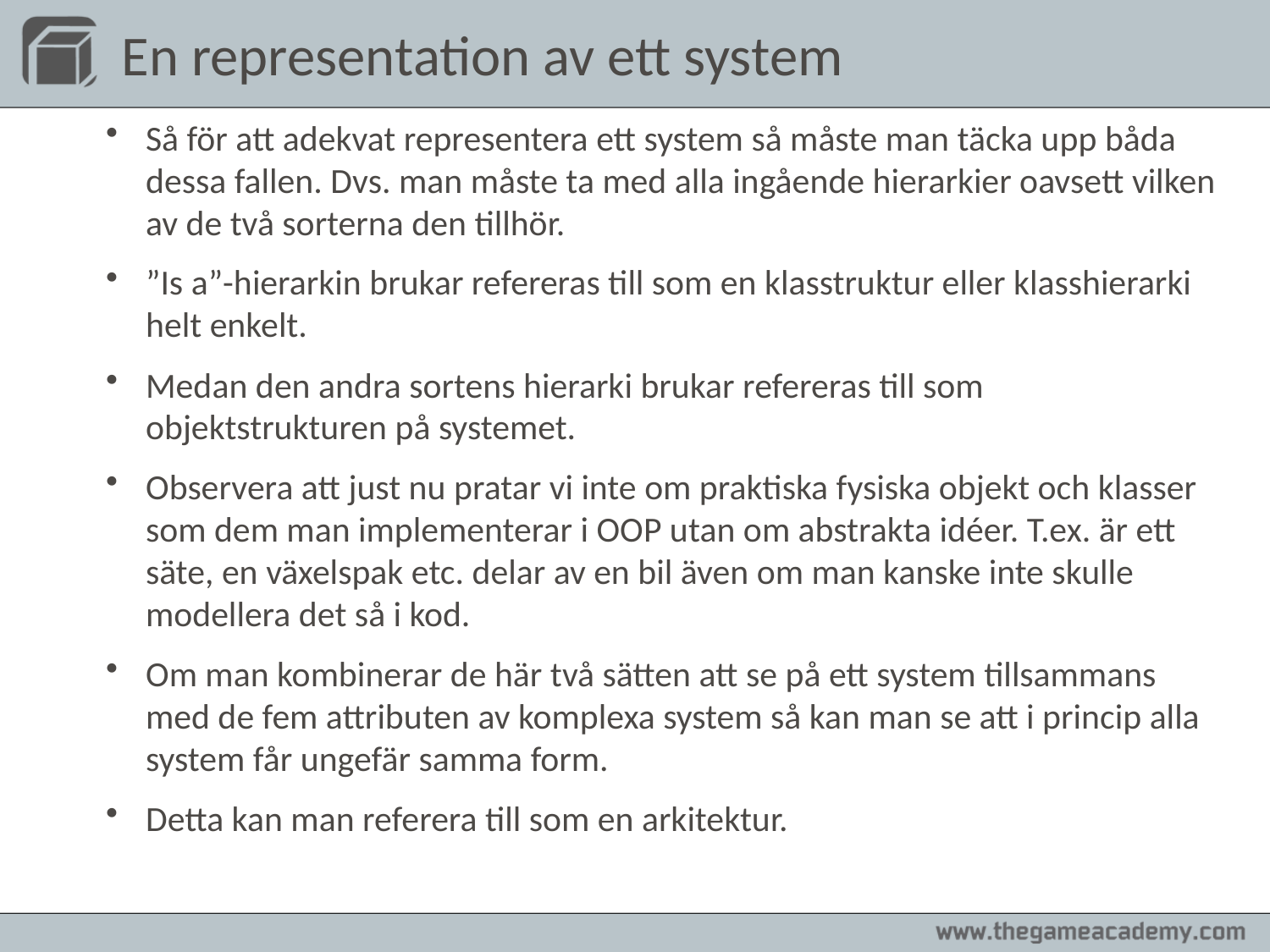

# En representation av ett system
Så för att adekvat representera ett system så måste man täcka upp båda dessa fallen. Dvs. man måste ta med alla ingående hierarkier oavsett vilken av de två sorterna den tillhör.
”Is a”-hierarkin brukar refereras till som en klasstruktur eller klasshierarki helt enkelt.
Medan den andra sortens hierarki brukar refereras till som objektstrukturen på systemet.
Observera att just nu pratar vi inte om praktiska fysiska objekt och klasser som dem man implementerar i OOP utan om abstrakta idéer. T.ex. är ett säte, en växelspak etc. delar av en bil även om man kanske inte skulle modellera det så i kod.
Om man kombinerar de här två sätten att se på ett system tillsammans med de fem attributen av komplexa system så kan man se att i princip alla system får ungefär samma form.
Detta kan man referera till som en arkitektur.